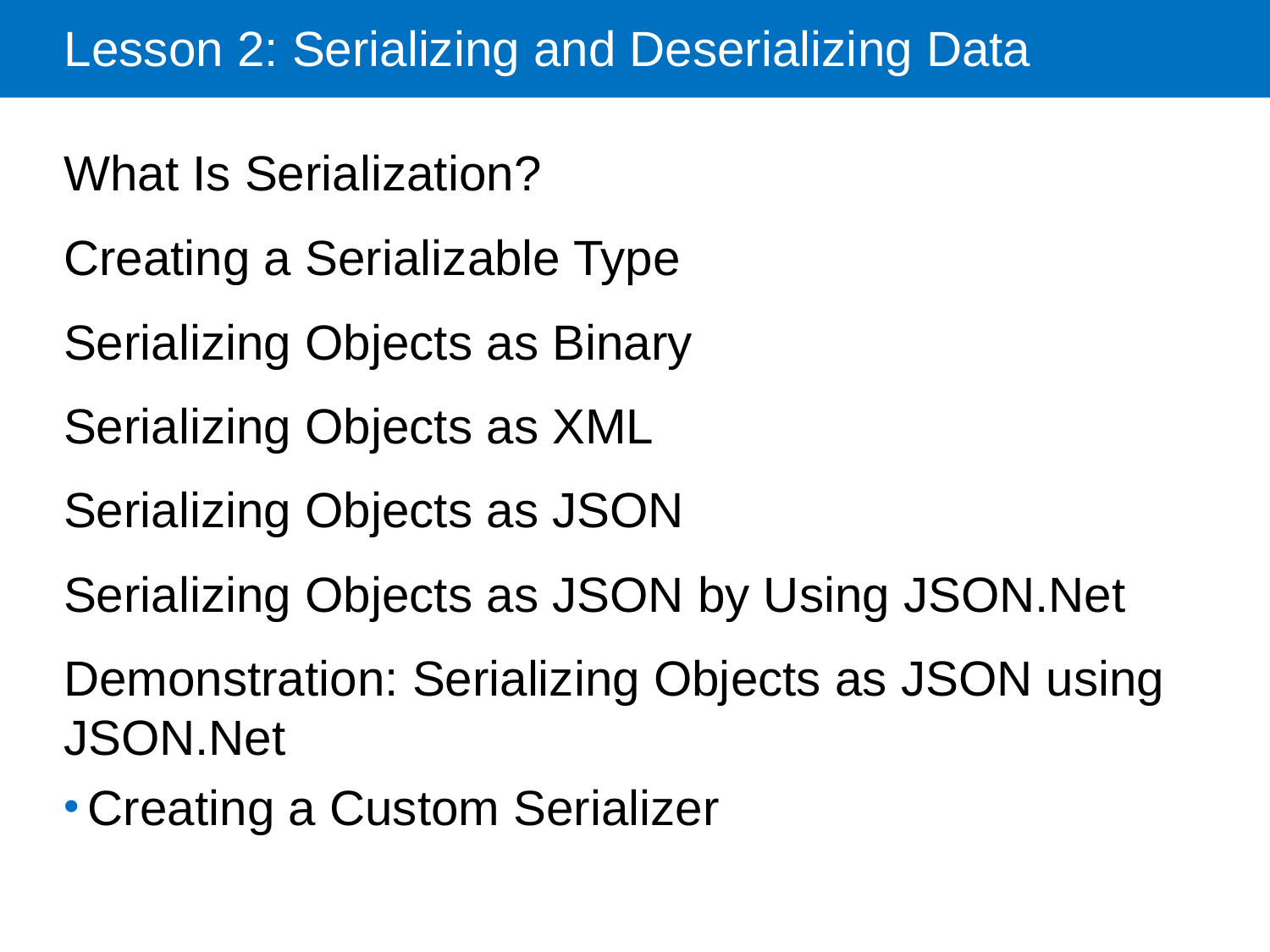

# Lesson 2: Serializing and Deserializing Data
What Is Serialization?
Creating a Serializable Type
Serializing Objects as Binary
Serializing Objects as XML
Serializing Objects as JSON
Serializing Objects as JSON by Using JSON.Net
Demonstration: Serializing Objects as JSON using JSON.Net
Creating a Custom Serializer